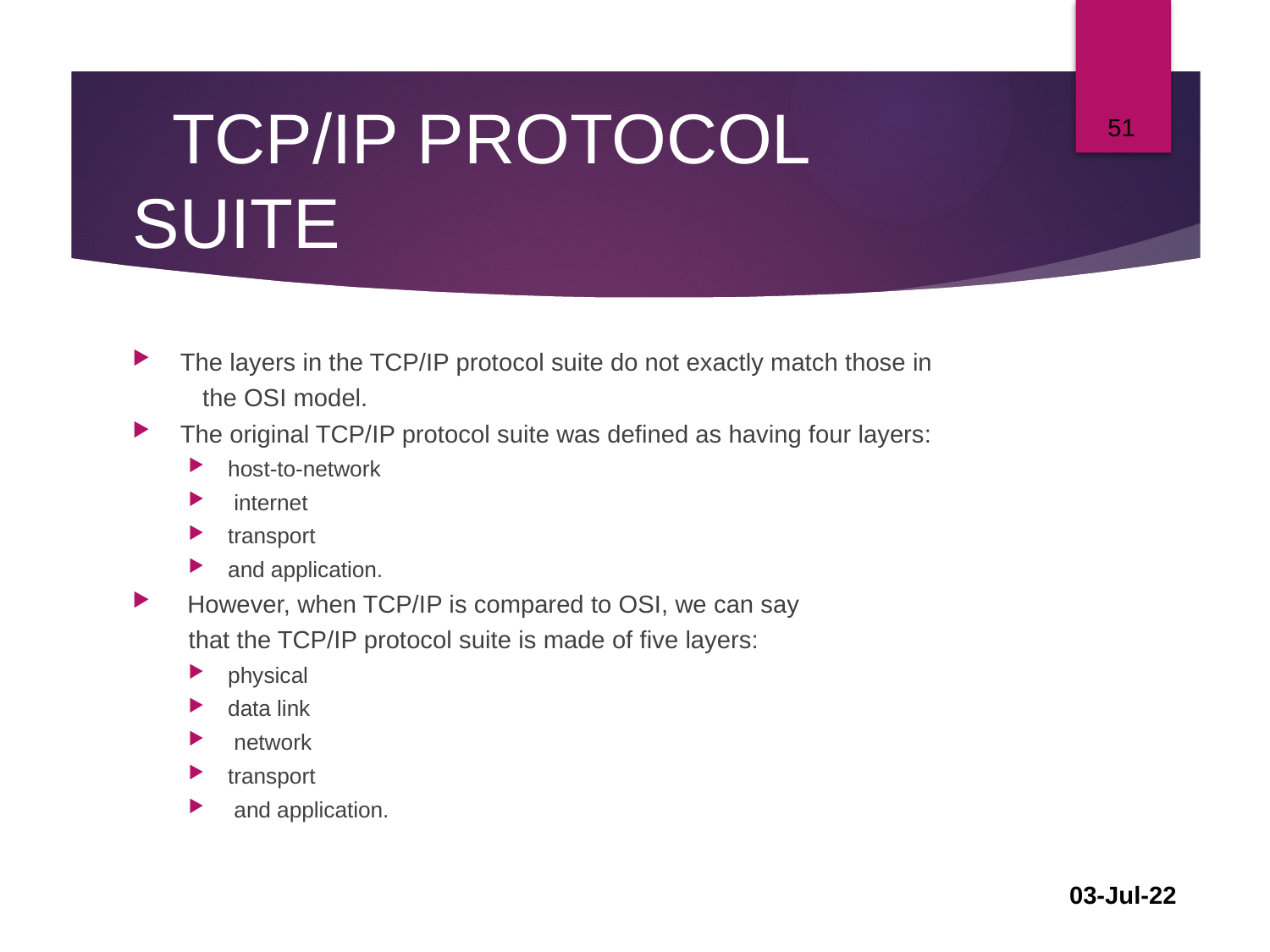

51
# TCP/IP PROTOCOL SUITE
The layers in the TCP/IP protocol suite do not exactly match those in
          the OSI model.
The original TCP/IP protocol suite was defined as having four layers:
host-to-network
 internet
transport
and application.
 However, when TCP/IP is compared to OSI, we can say
        that the TCP/IP protocol suite is made of five layers:
physical
data link
 network
transport
 and application.

03-Jul-22